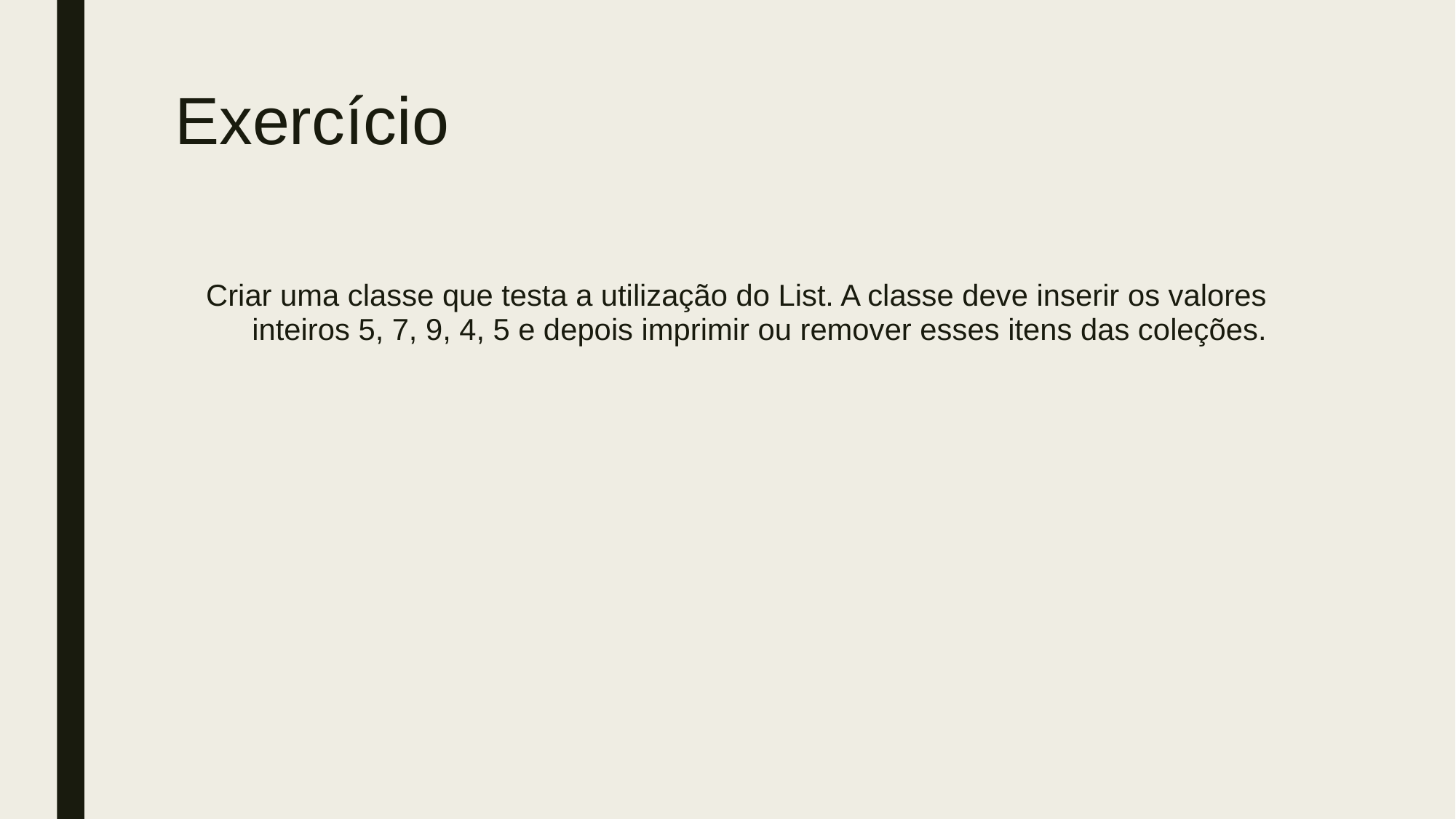

# Exercício
Criar uma classe que testa a utilização do List. A classe deve inserir os valores inteiros 5, 7, 9, 4, 5 e depois imprimir ou remover esses itens das coleções.